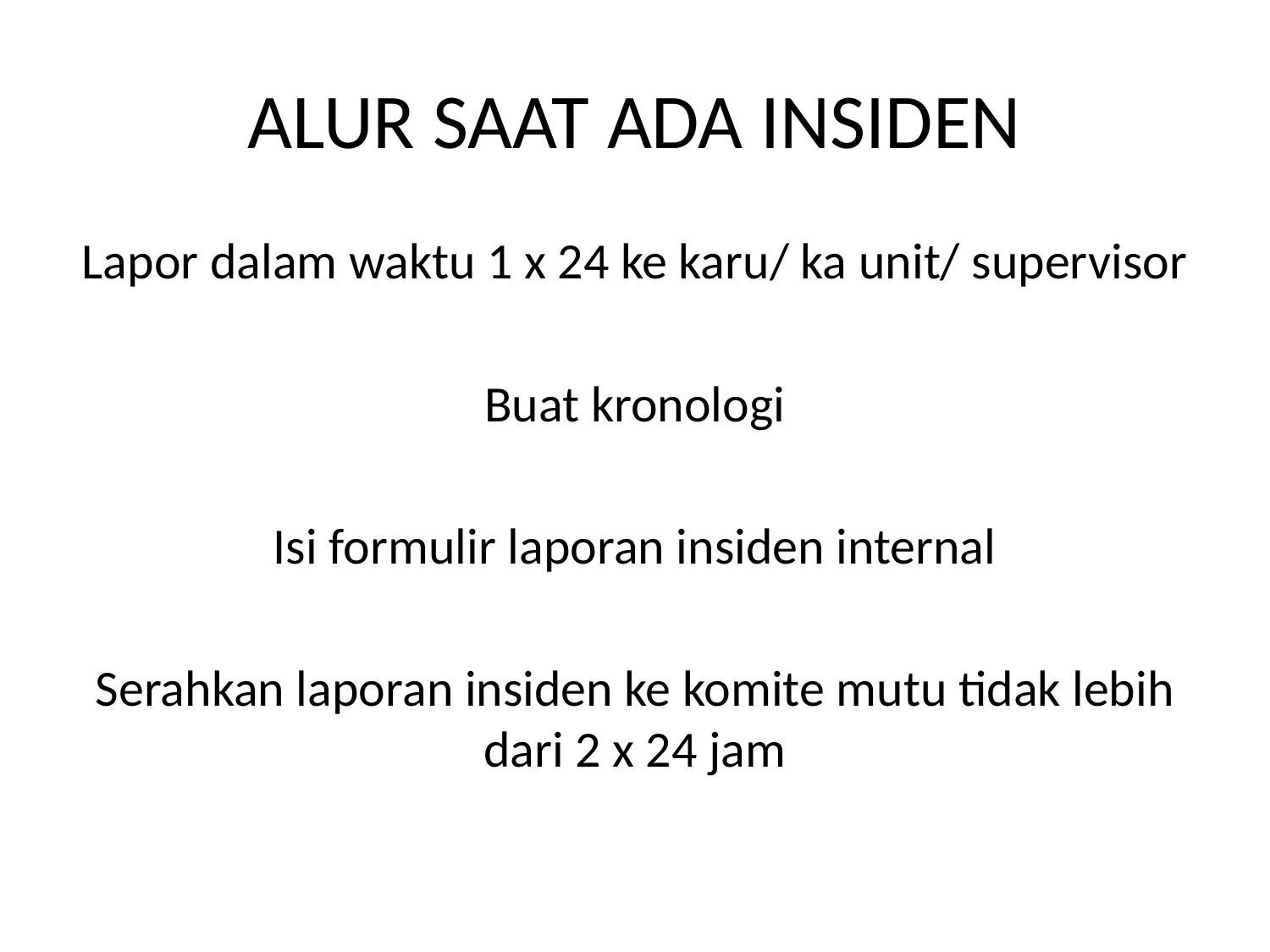

# ALUR SAAT ADA INSIDEN
Lapor dalam waktu 1 x 24 ke karu/ ka unit/ supervisor

Buat kronologi

Isi formulir laporan insiden internal

Serahkan laporan insiden ke komite mutu tidak lebih dari 2 x 24 jam